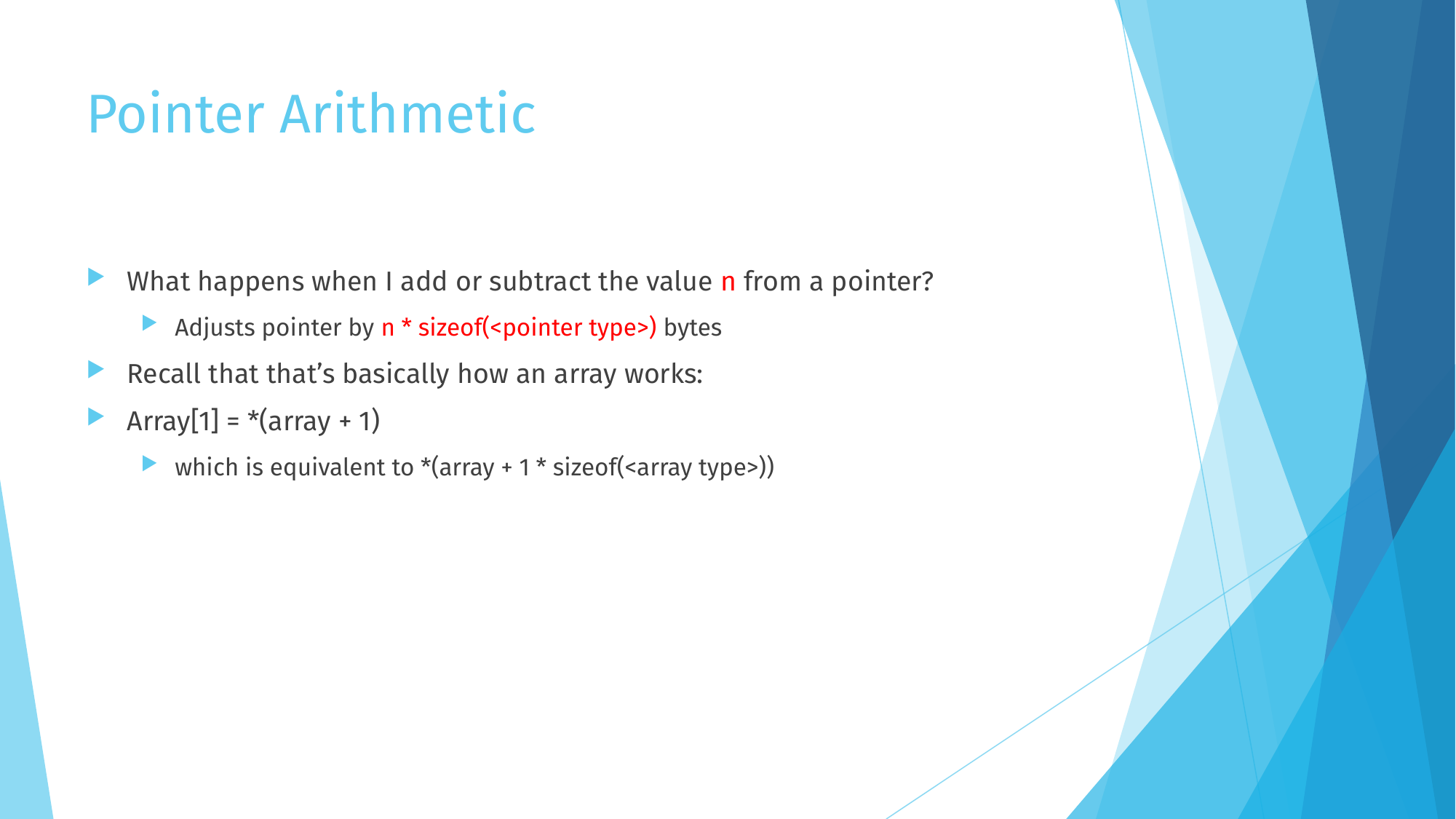

# Pointer Arithmetic
What happens when I add or subtract the value n from a pointer?
Adjusts pointer by n * sizeof(<pointer type>) bytes
Recall that that’s basically how an array works:
Array[1] = *(array + 1)
which is equivalent to *(array + 1 * sizeof(<array type>))